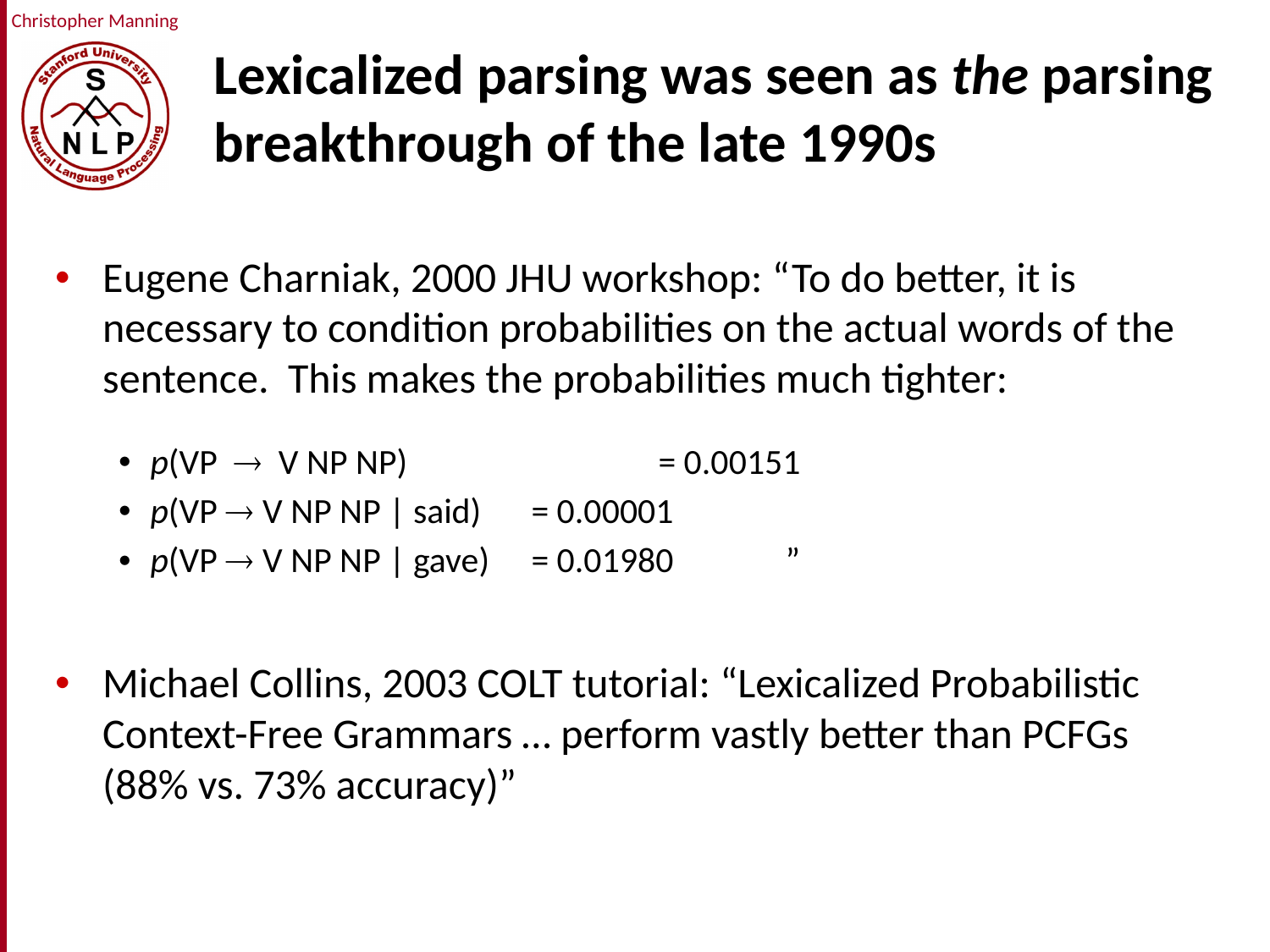

# Lexicalized parsing was seen as the parsing breakthrough of the late 1990s
Eugene Charniak, 2000 JHU workshop: “To do better, it is necessary to condition probabilities on the actual words of the sentence.  This makes the probabilities much tighter:

p(VP  →  V NP NP) 		= 0.00151
p(VP → V NP NP | said) 	= 0.00001
p(VP → V NP NP | gave) 	= 0.01980	”

Michael Collins, 2003 COLT tutorial: “Lexicalized Probabilistic Context-Free Grammars … perform vastly better than PCFGs (88% vs. 73% accuracy)”